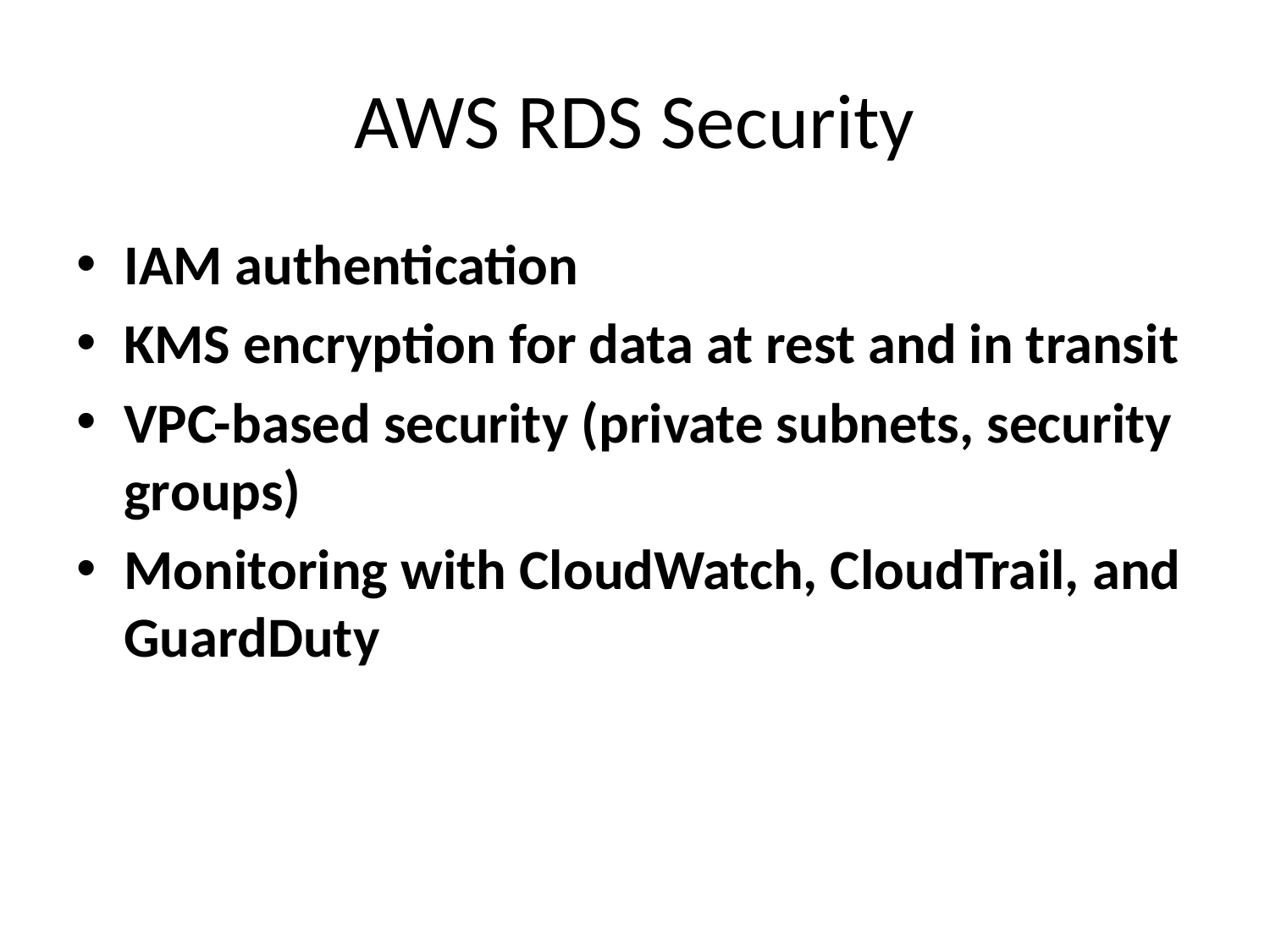

# AWS RDS Security
IAM authentication
KMS encryption for data at rest and in transit
VPC-based security (private subnets, security groups)
Monitoring with CloudWatch, CloudTrail, and GuardDuty